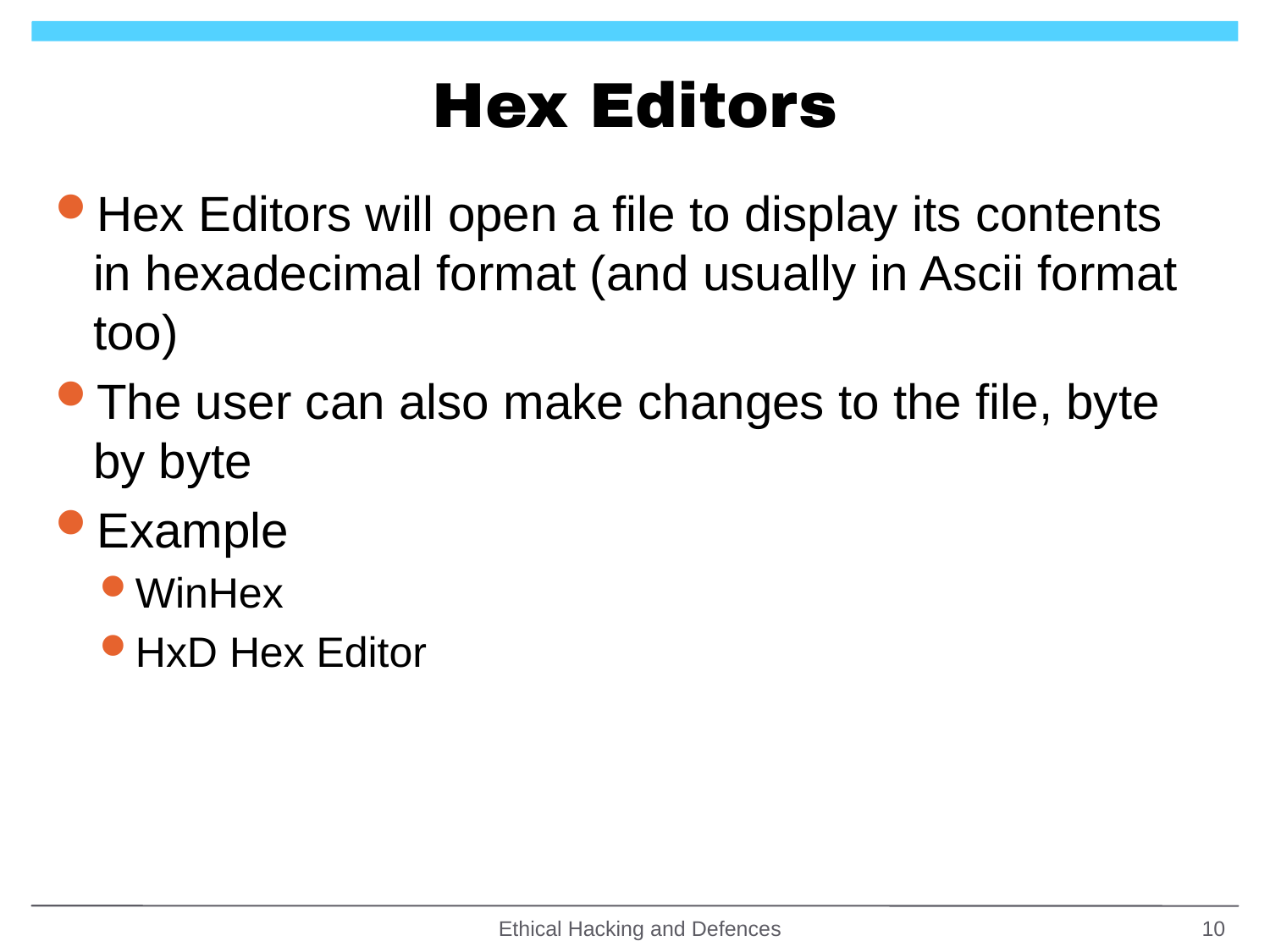

# Hex Editors
Hex Editors will open a file to display its contents in hexadecimal format (and usually in Ascii format too)
The user can also make changes to the file, byte by byte
Example
WinHex
HxD Hex Editor
Ethical Hacking and Defences
10